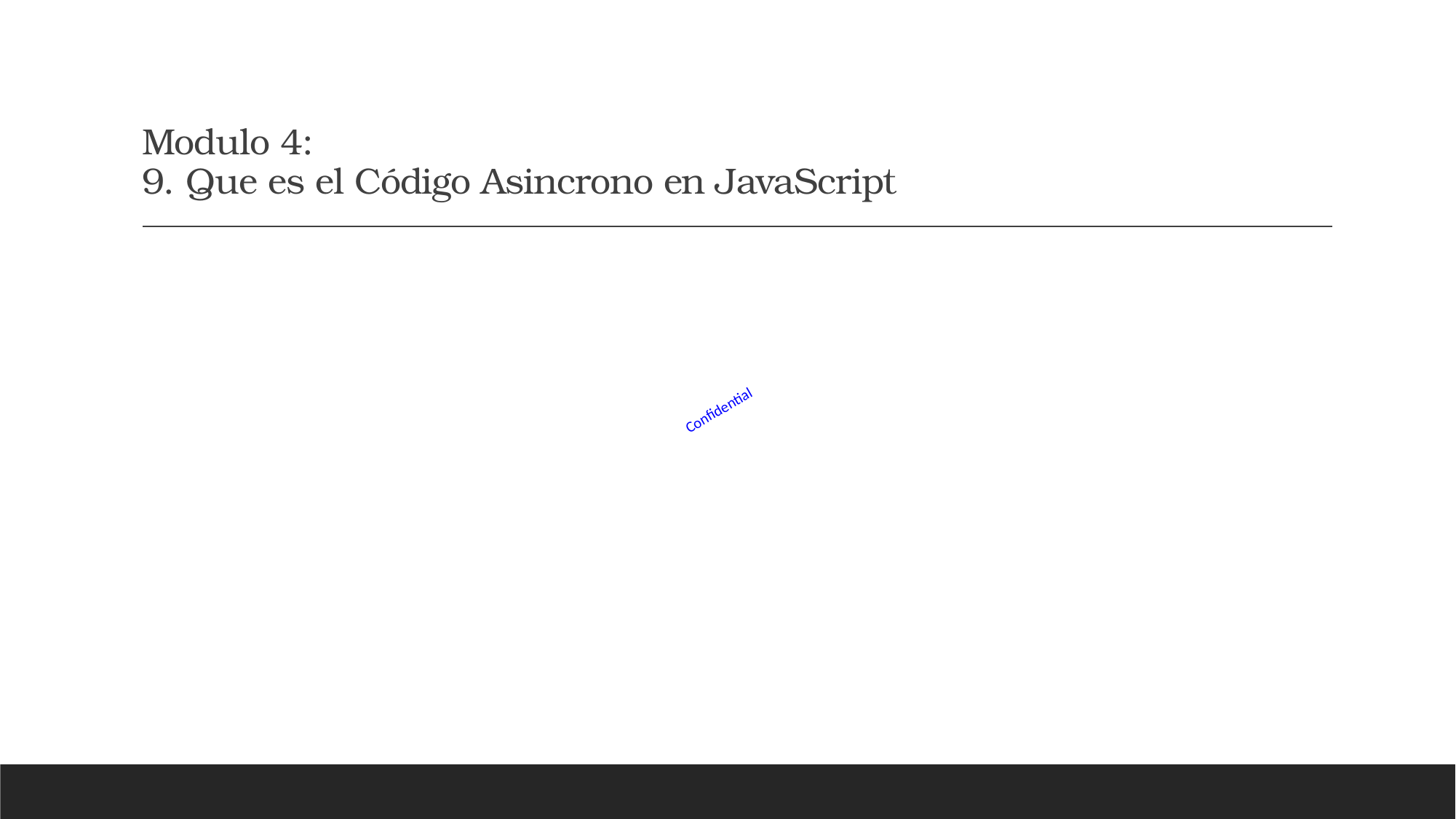

# Modulo 4: 9. Que es el Código Asincrono en JavaScript